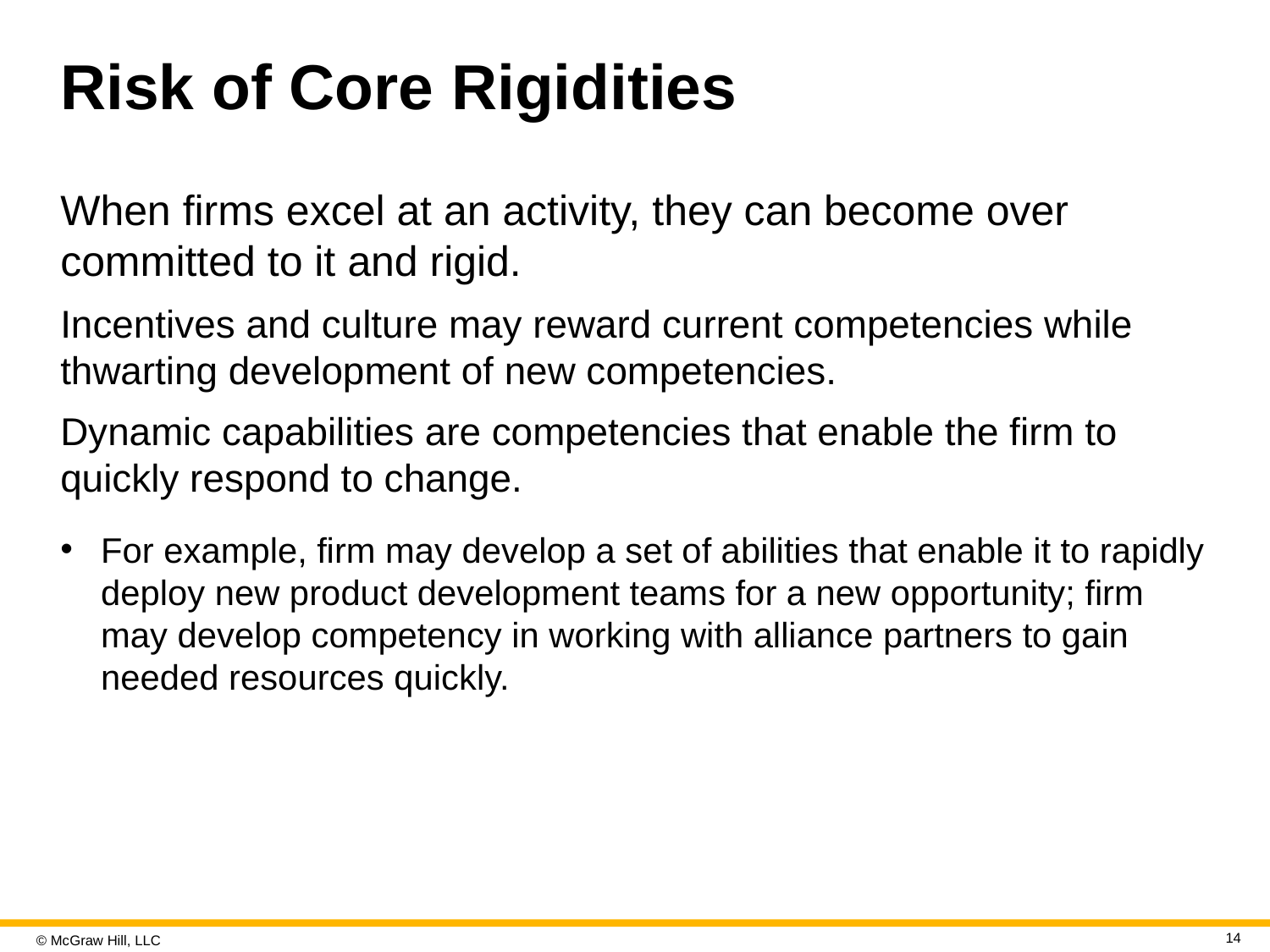

# Risk of Core Rigidities
When firms excel at an activity, they can become over committed to it and rigid.
Incentives and culture may reward current competencies while thwarting development of new competencies.
Dynamic capabilities are competencies that enable the firm to quickly respond to change.
For example, firm may develop a set of abilities that enable it to rapidly deploy new product development teams for a new opportunity; firm may develop competency in working with alliance partners to gain needed resources quickly.
14